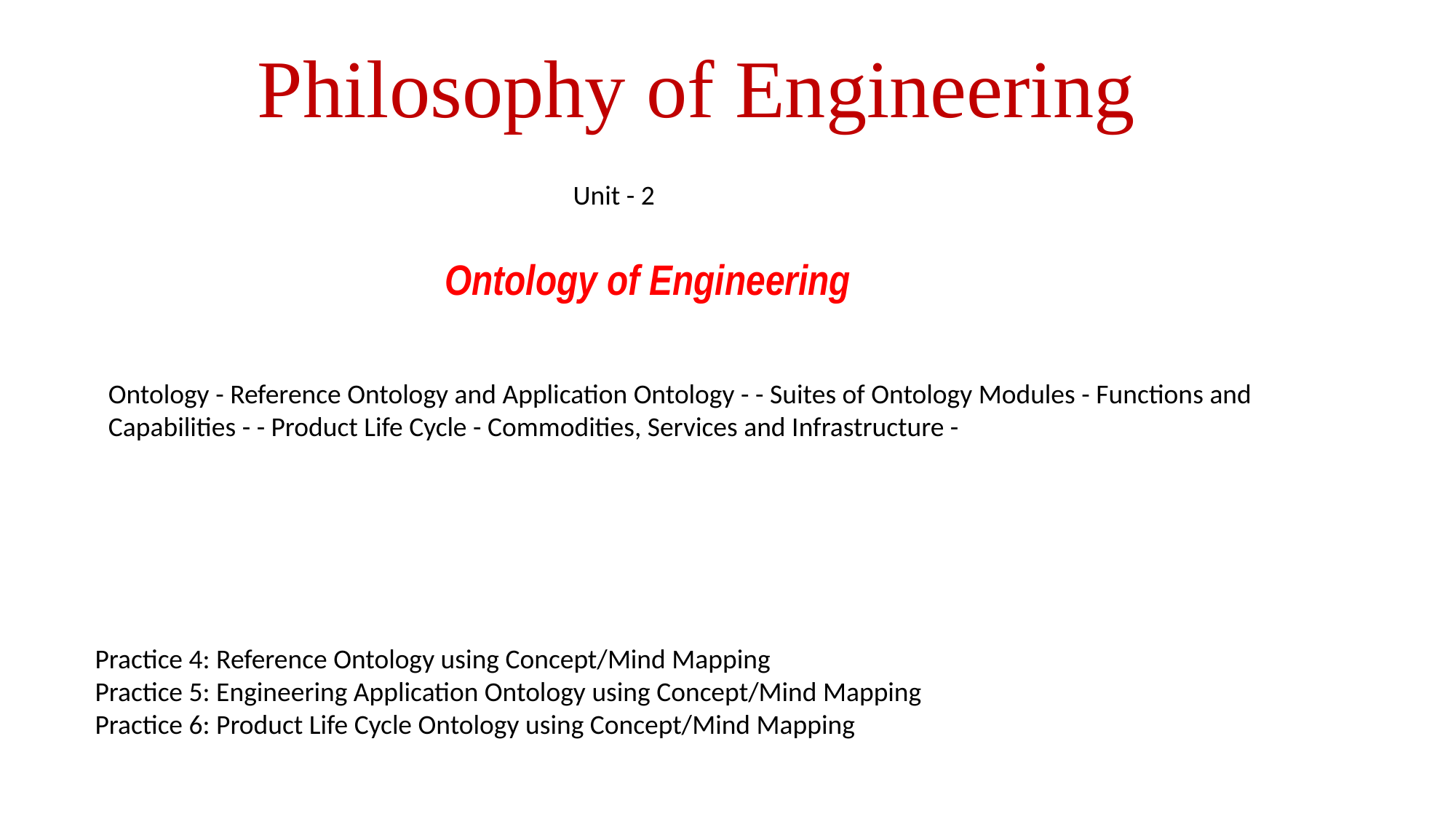

Philosophy of Engineering
Unit - 2
Ontology of Engineering
Ontology - Reference Ontology and Application Ontology - - Suites of Ontology Modules - Functions and Capabilities - - Product Life Cycle - Commodities, Services and Infrastructure -
Practice 4: Reference Ontology using Concept/Mind Mapping
Practice 5: Engineering Application Ontology using Concept/Mind Mapping
Practice 6: Product Life Cycle Ontology using Concept/Mind Mapping